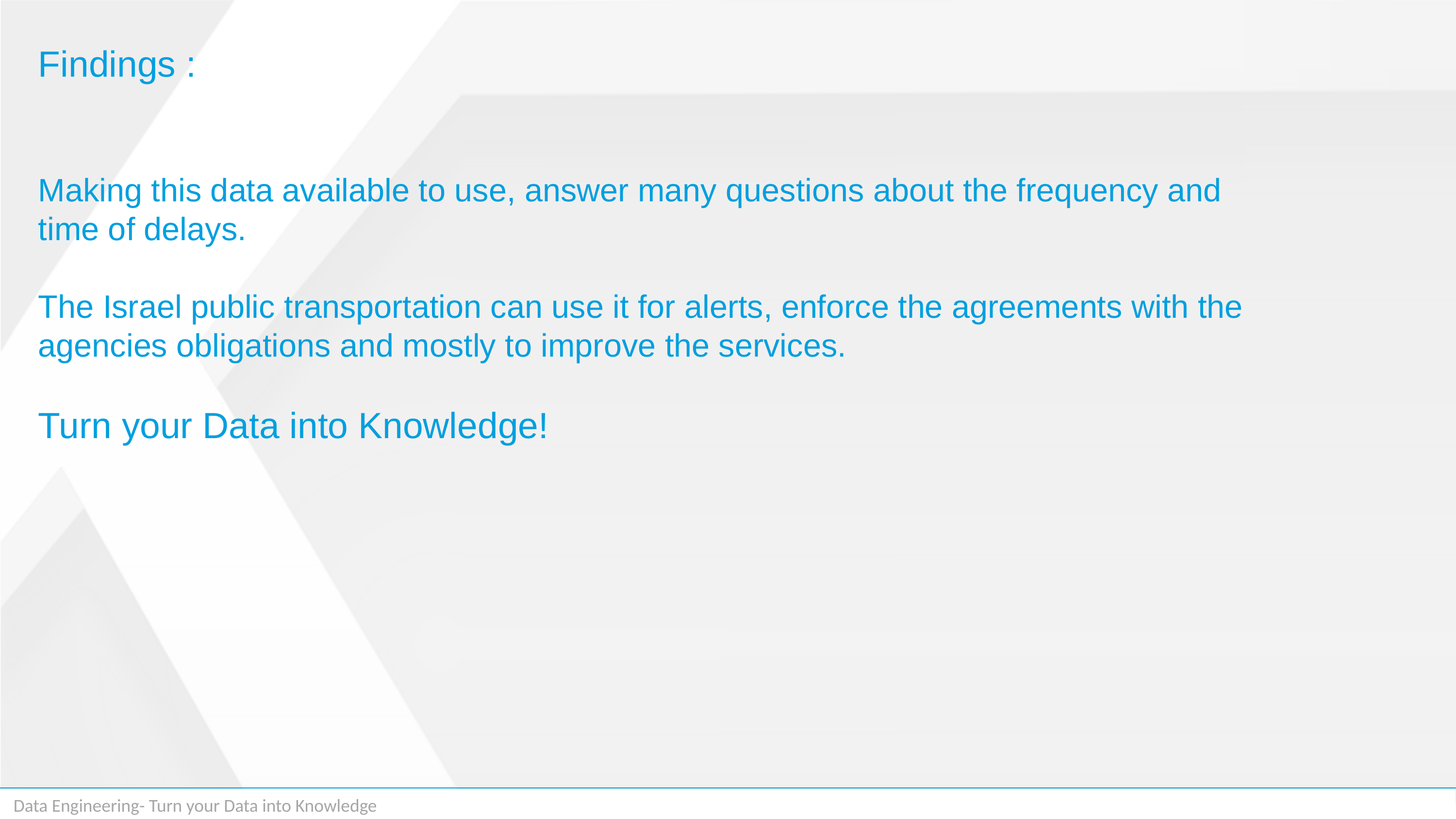

Findings :
Making this data available to use, answer many questions about the frequency and time of delays.

The Israel public transportation can use it for alerts, enforce the agreements with the agencies obligations and mostly to improve the services.

Turn your Data into Knowledge!

Data Engineering- Turn your Data into Knowledge